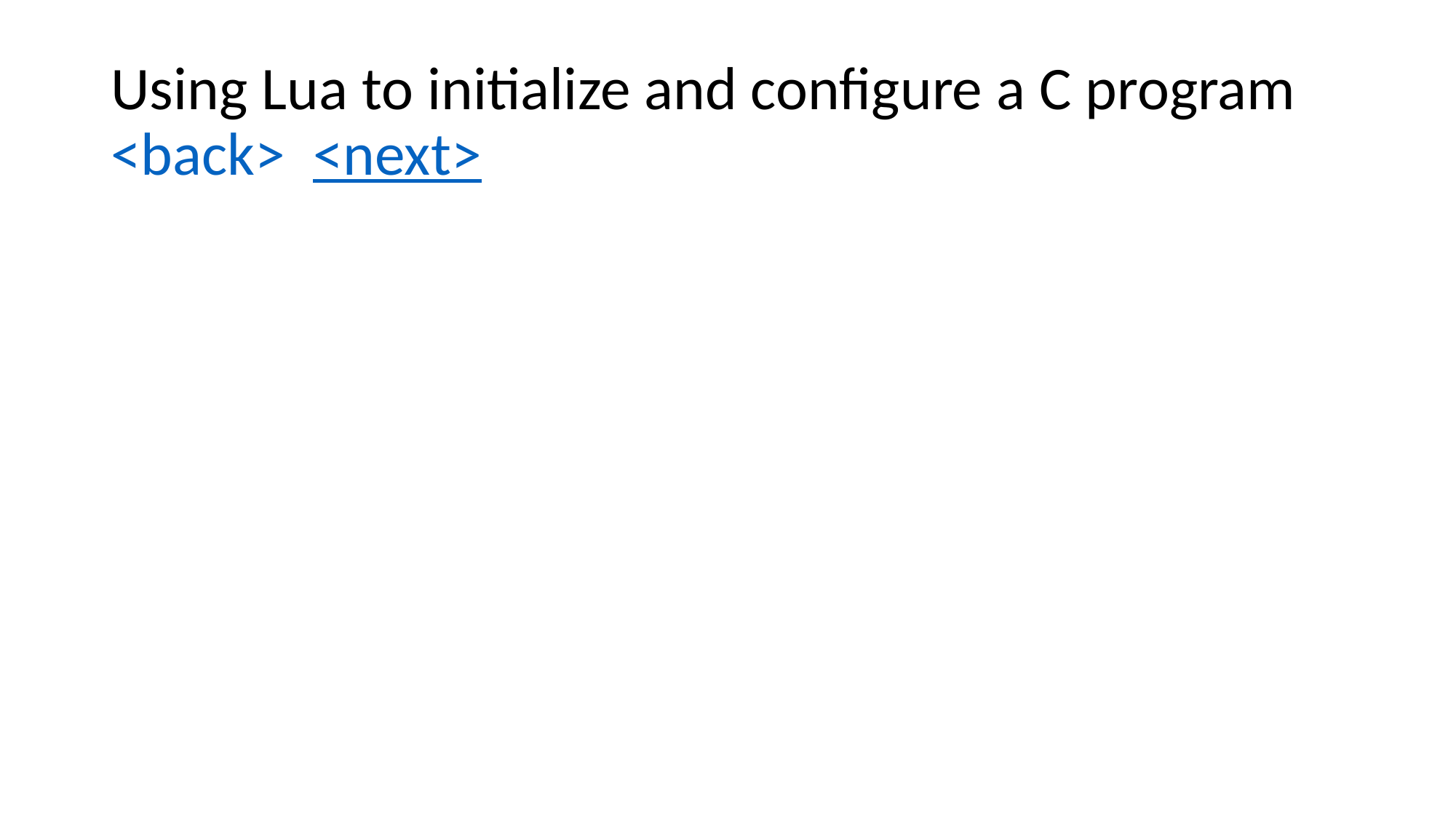

# Using Lua to initialize and configure a C program <back>  <next>